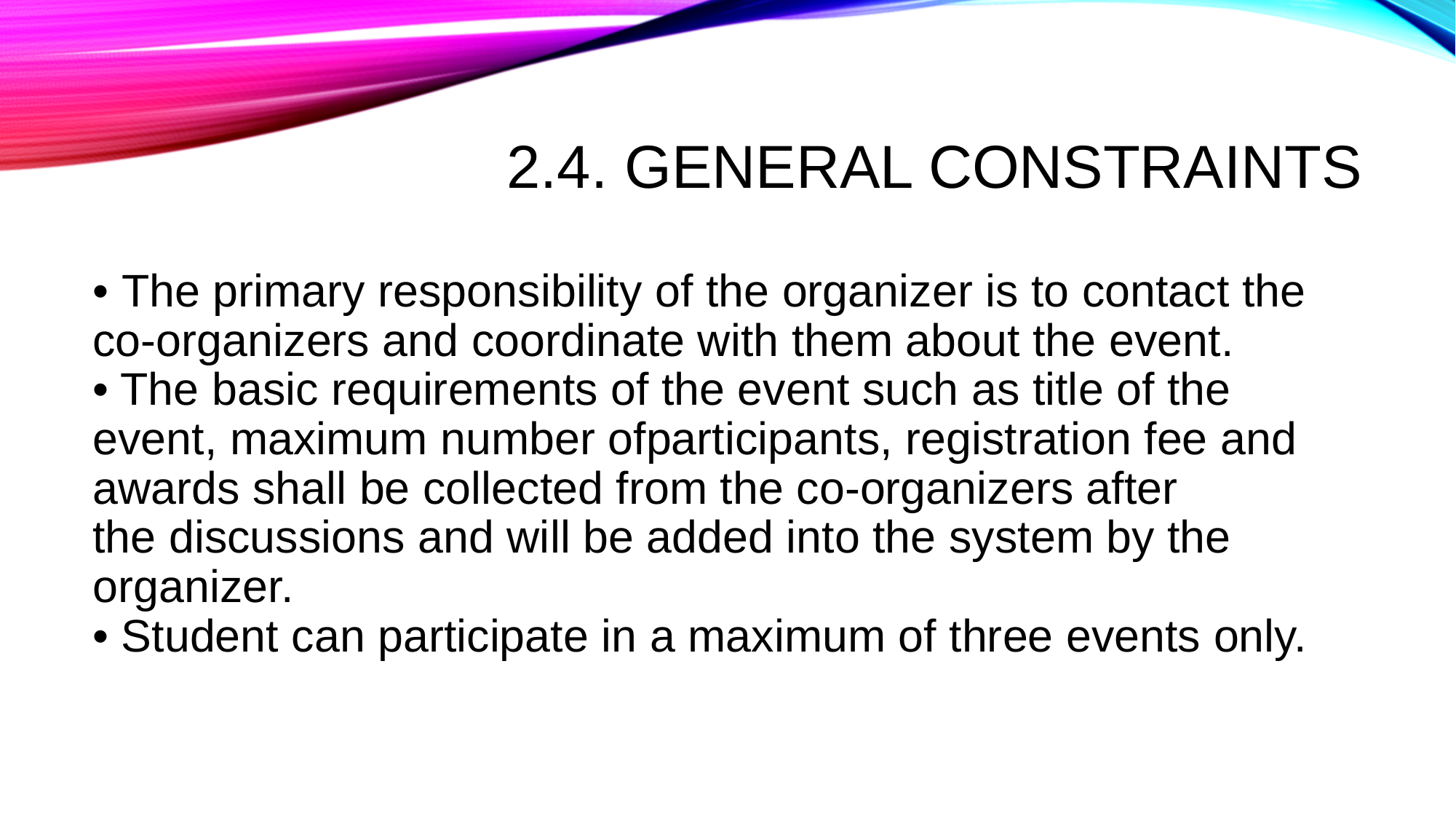

# 2.4. General Constraints
• The primary responsibility of the organizer is to contact the co-organizers and coordinate with them about the event.
• The basic requirements of the event such as title of the event, maximum number ofparticipants, registration fee and awards shall be collected from the co-organizers after
the discussions and will be added into the system by the organizer.
• Student can participate in a maximum of three events only.